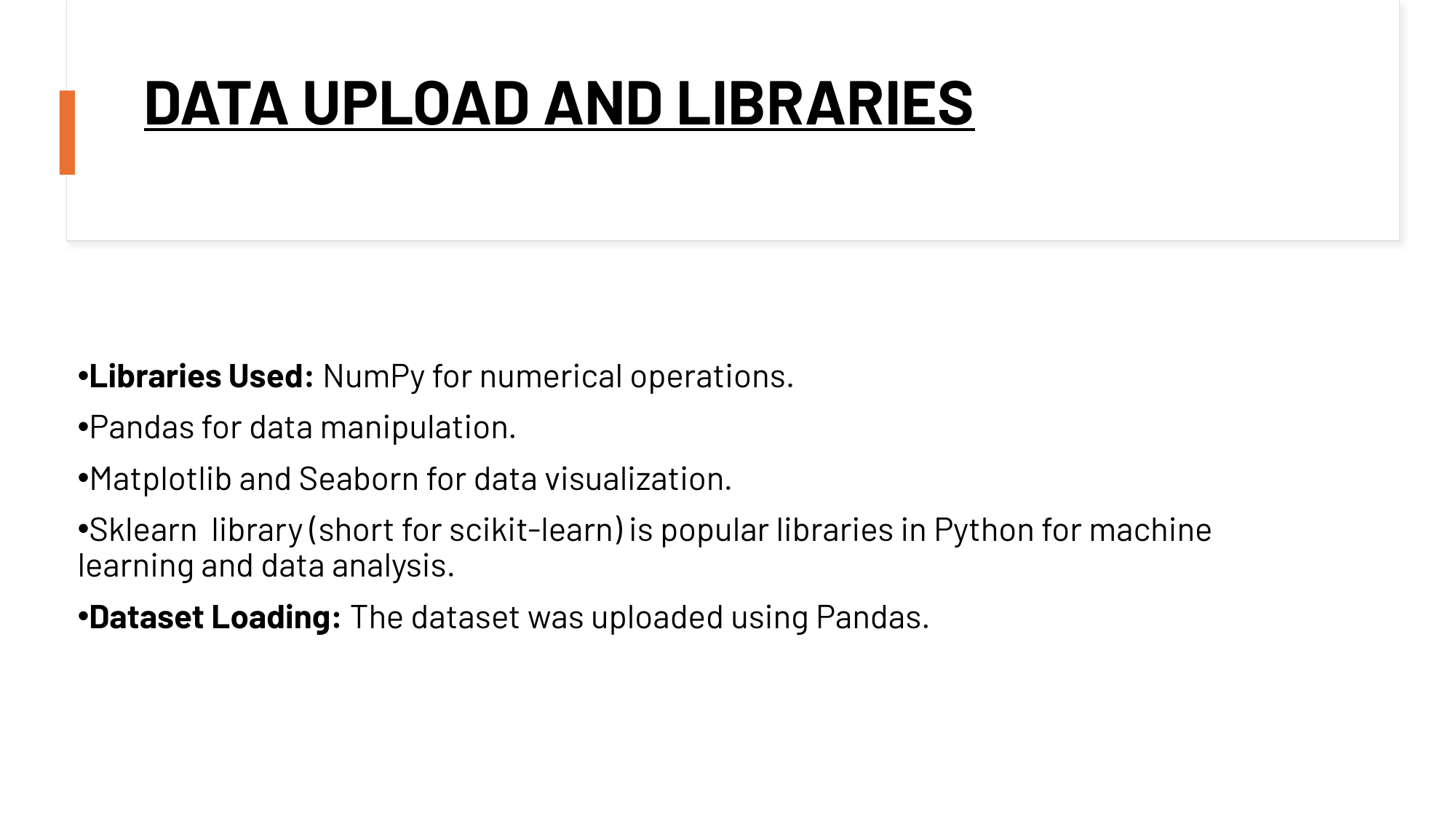

# DATA UPLOAD AND LIBRARIES

Libraries Used: NumPy for numerical operations.
Pandas for data manipulation.
Matplotlib and Seaborn for data visualization.
Sklearn  library (short for scikit-learn) is popular libraries in Python for machine learning and data analysis.
Dataset Loading: The dataset was uploaded using Pandas.